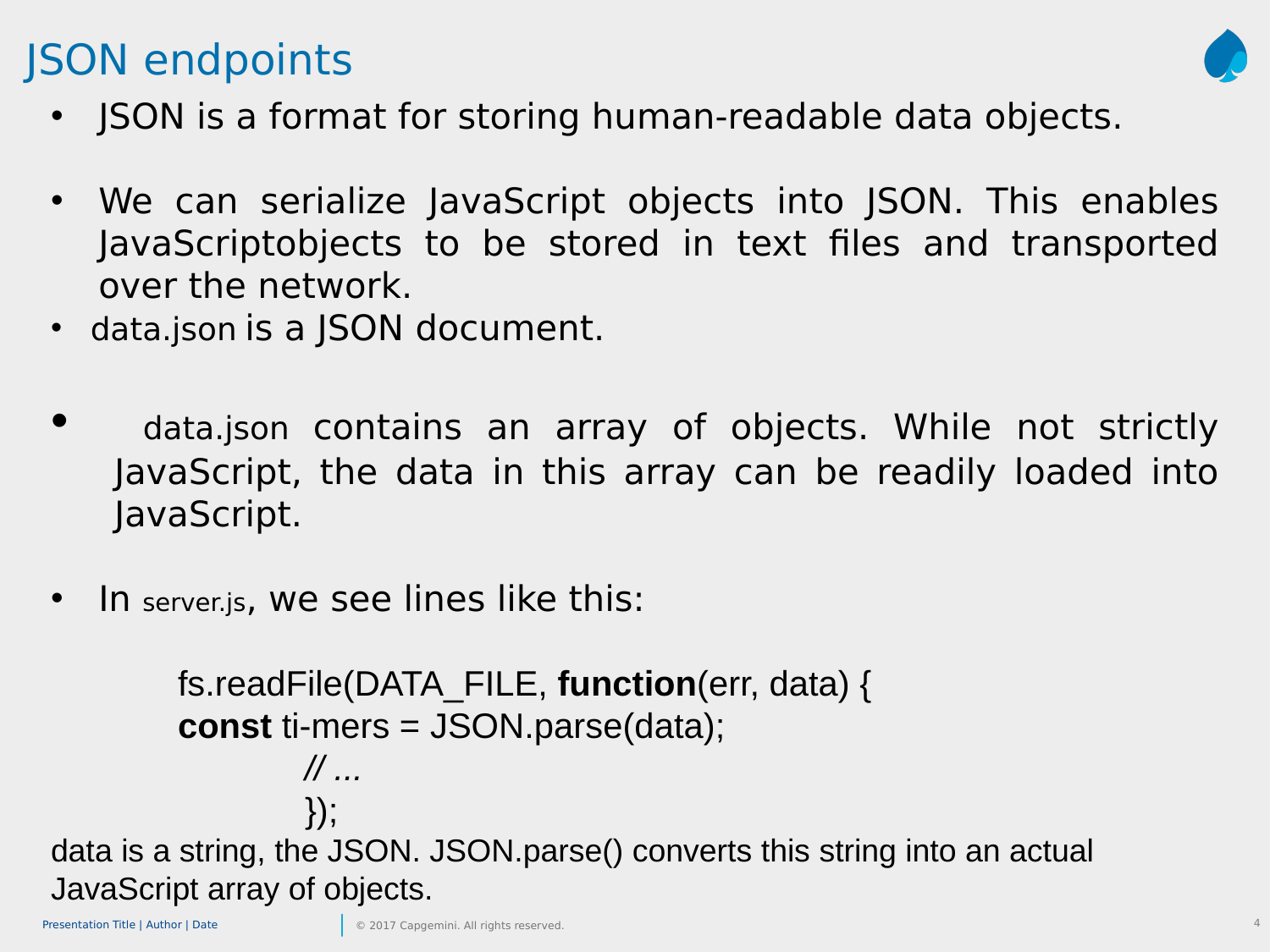

JSON endpoints
JSON is a format for storing human-readable data objects.

We can serialize JavaScript objects into JSON. This enables JavaScriptobjects to be stored in text files and transported over the network.
data.json is a JSON document.

 data.json contains an array of objects. While not strictly JavaScript, the data in this array can be readily loaded into JavaScript.

In server.js, we see lines like this:

	fs.readFile(DATA_FILE, function(err, data) {
	const ti-mers = JSON.parse(data);
		// ...
		});
data is a string, the JSON. JSON.parse() converts this string into an actual JavaScript array of objects.